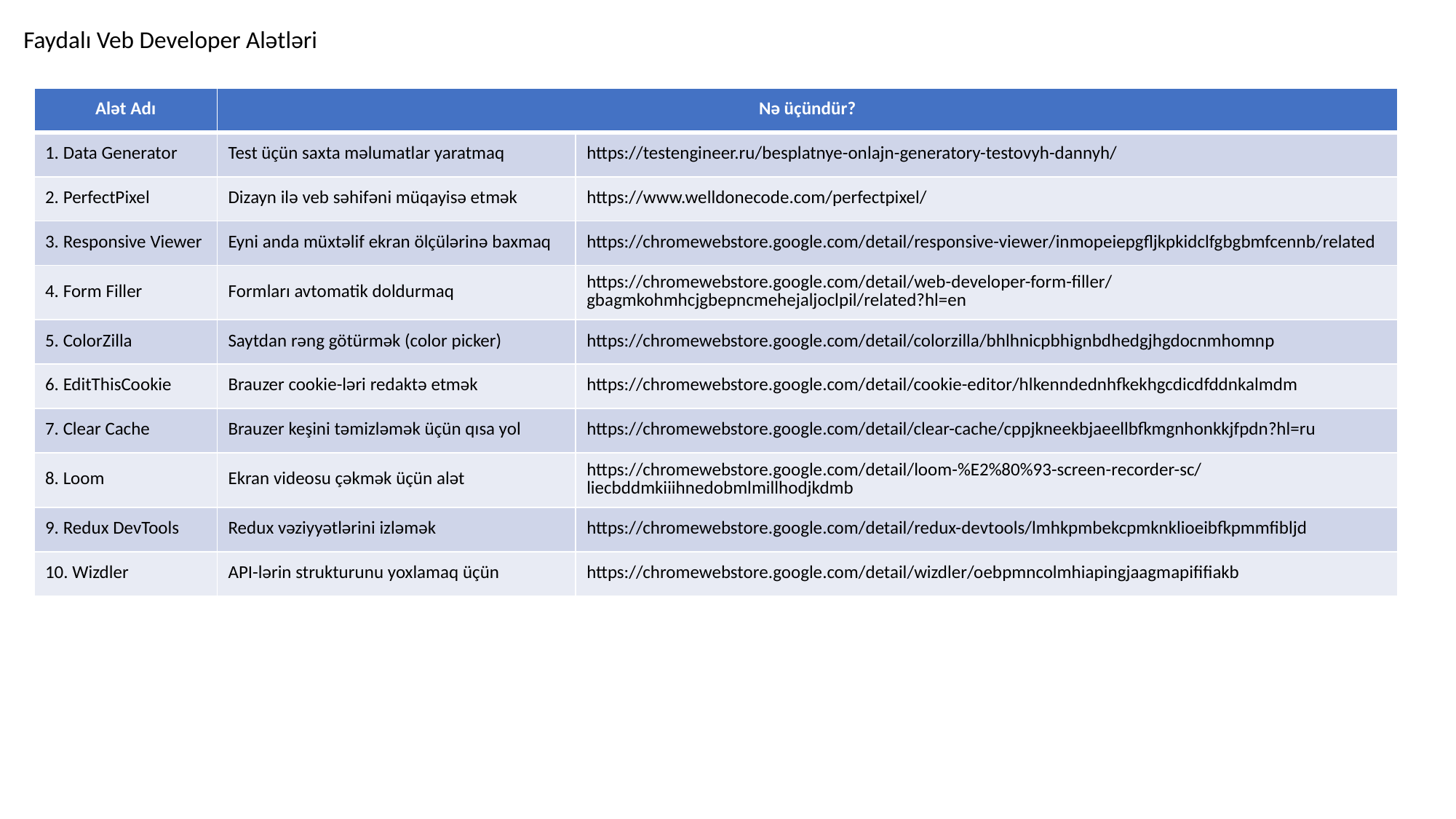

Faydalı Veb Developer Alətləri

| Alət Adı | Nə üçündür? |  |
| --- | --- | --- |
| 1. Data Generator | Test üçün saxta məlumatlar yaratmaq | https://testengineer.ru/besplatnye-onlajn-generatory-testovyh-dannyh/ |
| 2. PerfectPixel | Dizayn ilə veb səhifəni müqayisə etmək | https://www.welldonecode.com/perfectpixel/ |
| 3. Responsive Viewer | Eyni anda müxtəlif ekran ölçülərinə baxmaq | https://chromewebstore.google.com/detail/responsive-viewer/inmopeiepgfljkpkidclfgbgbmfcennb/related |
| 4. Form Filler | Formları avtomatik doldurmaq | https://chromewebstore.google.com/detail/web-developer-form-filler/gbagmkohmhcjgbepncmehejaljoclpil/related?hl=en |
| 5. ColorZilla | Saytdan rəng götürmək (color picker) | https://chromewebstore.google.com/detail/colorzilla/bhlhnicpbhignbdhedgjhgdocnmhomnp |
| 6. EditThisCookie | Brauzer cookie-ləri redaktə etmək | https://chromewebstore.google.com/detail/cookie-editor/hlkenndednhfkekhgcdicdfddnkalmdm |
| 7. Clear Cache | Brauzer keşini təmizləmək üçün qısa yol | https://chromewebstore.google.com/detail/clear-cache/cppjkneekbjaeellbfkmgnhonkkjfpdn?hl=ru |
| 8. Loom | Ekran videosu çəkmək üçün alət | https://chromewebstore.google.com/detail/loom-%E2%80%93-screen-recorder-sc/liecbddmkiiihnedobmlmillhodjkdmb |
| 9. Redux DevTools | Redux vəziyyətlərini izləmək | https://chromewebstore.google.com/detail/redux-devtools/lmhkpmbekcpmknklioeibfkpmmfibljd |
| 10. Wizdler | API-lərin strukturunu yoxlamaq üçün | https://chromewebstore.google.com/detail/wizdler/oebpmncolmhiapingjaagmapififiakb |